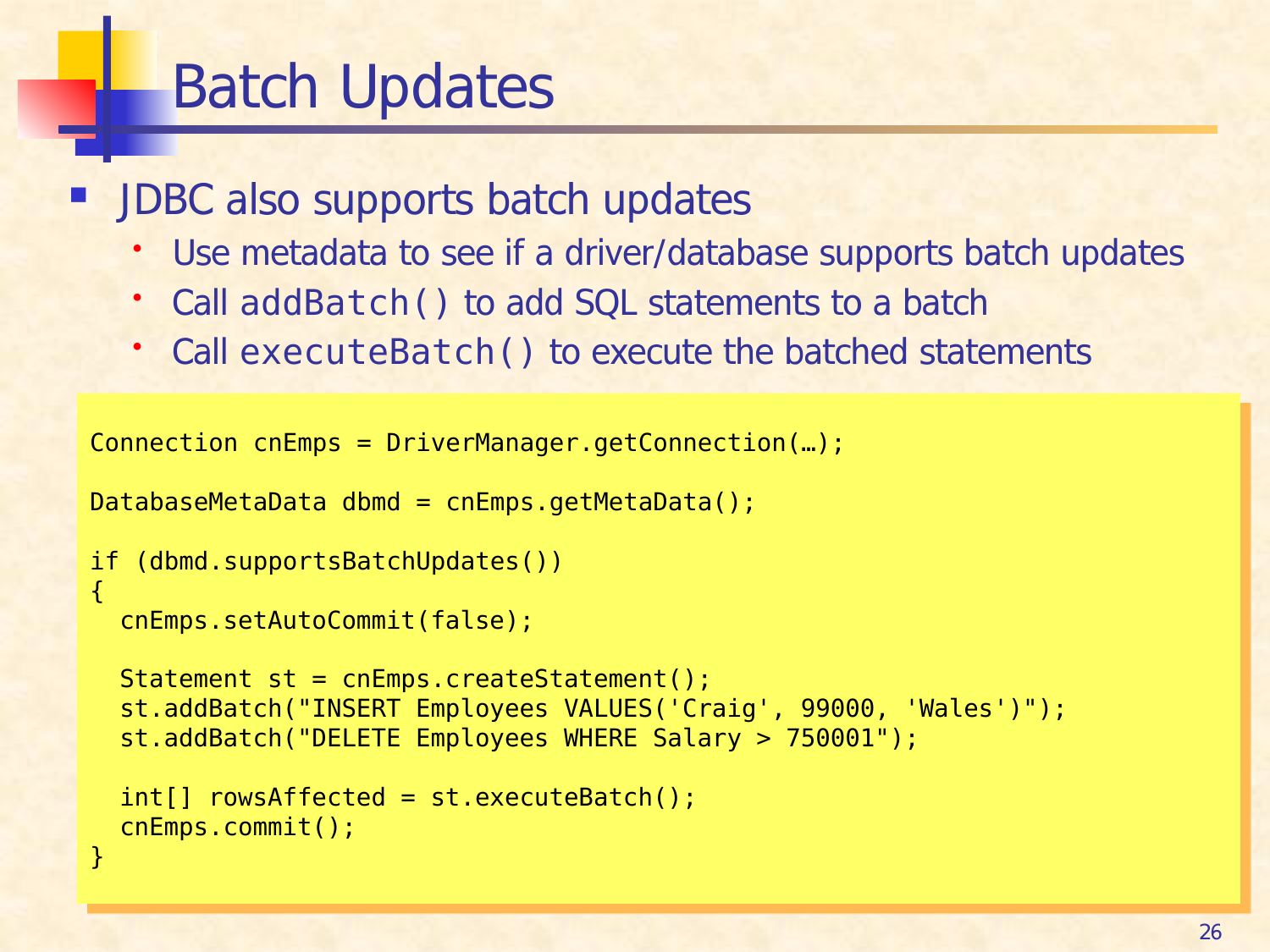

# Batch Updates
JDBC also supports batch updates
Use metadata to see if a driver/database supports batch updates
Call addBatch() to add SQL statements to a batch
Call executeBatch() to execute the batched statements

Connection cnEmps = DriverManager.getConnection(…);

DatabaseMetaData dbmd = cnEmps.getMetaData();

if (dbmd.supportsBatchUpdates())
{
  cnEmps.setAutoCommit(false);

  Statement st = cnEmps.createStatement();
  st.addBatch("INSERT Employees VALUES('Craig', 99000, 'Wales')");
  st.addBatch("DELETE Employees WHERE Salary > 750001");

  int[] rowsAffected = st.executeBatch();
  cnEmps.commit();
}
26